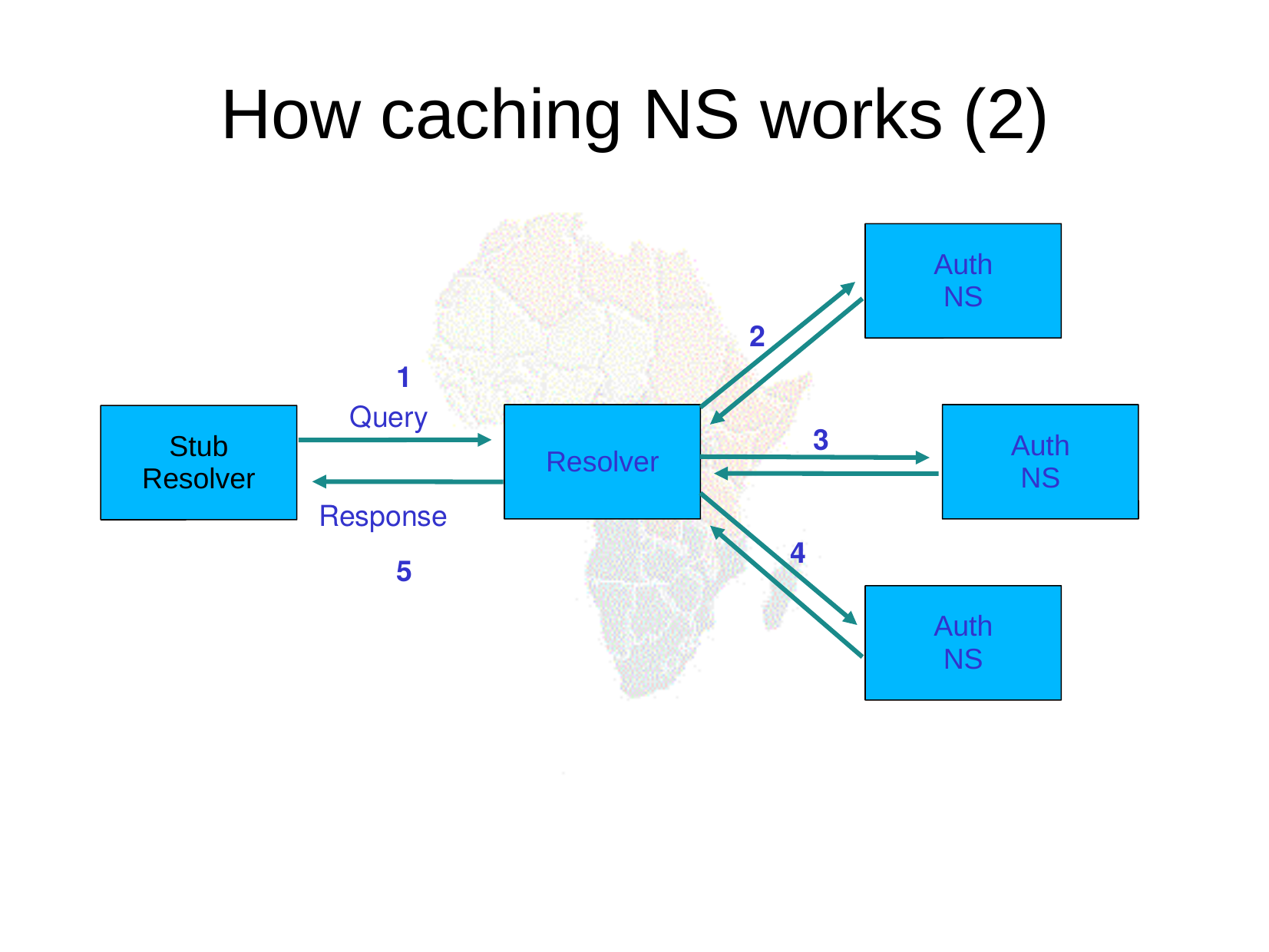

How caching NS works (2)

Auth
NS

2
1
Query

Resolver

Auth
NS
3

Stub
Resolver

Response
5

4

Auth
NS